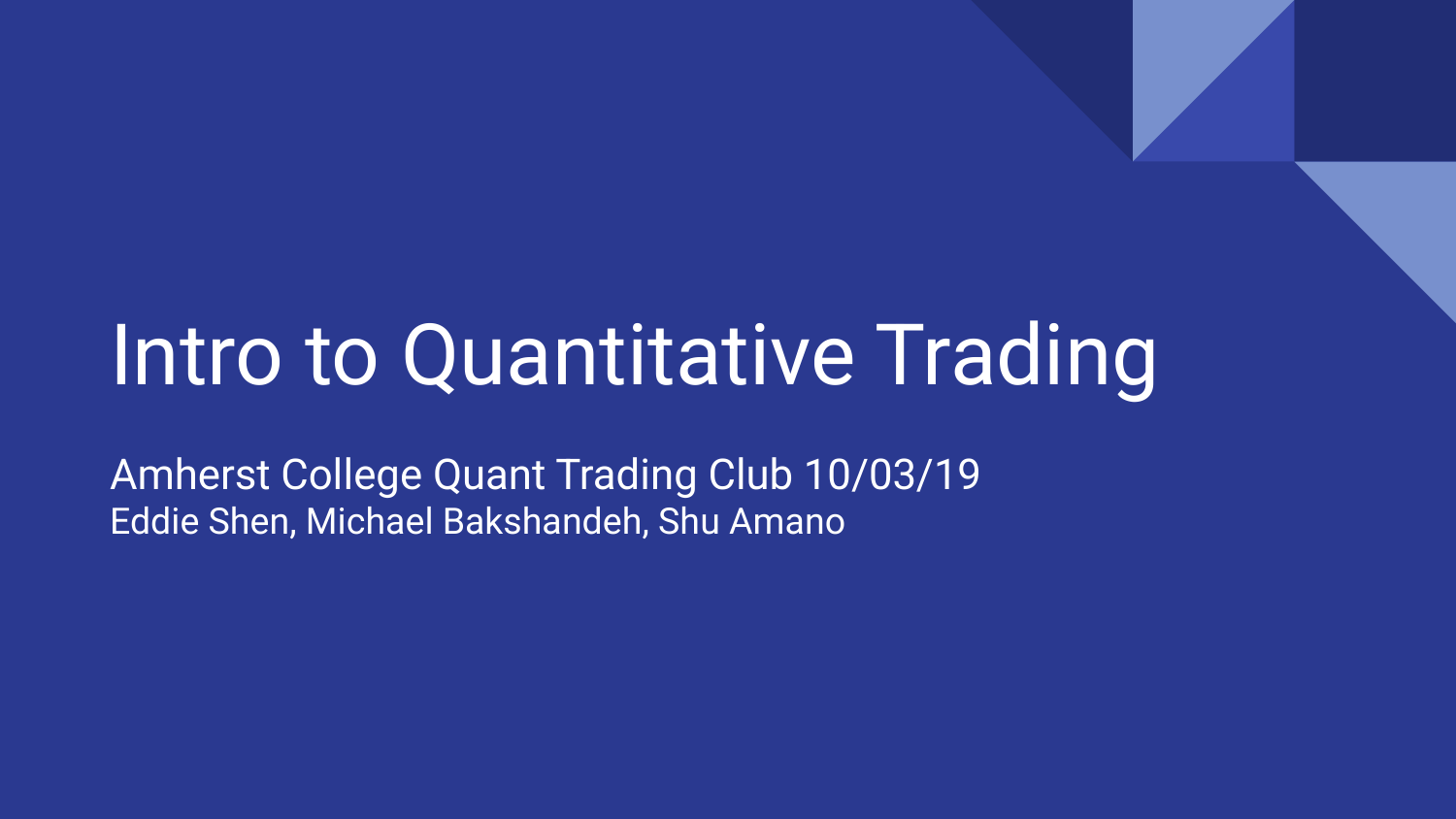

# Intro to Quantitative Trading
Amherst College Quant Trading Club 10/03/19
Eddie Shen, Michael Bakshandeh, Shu Amano